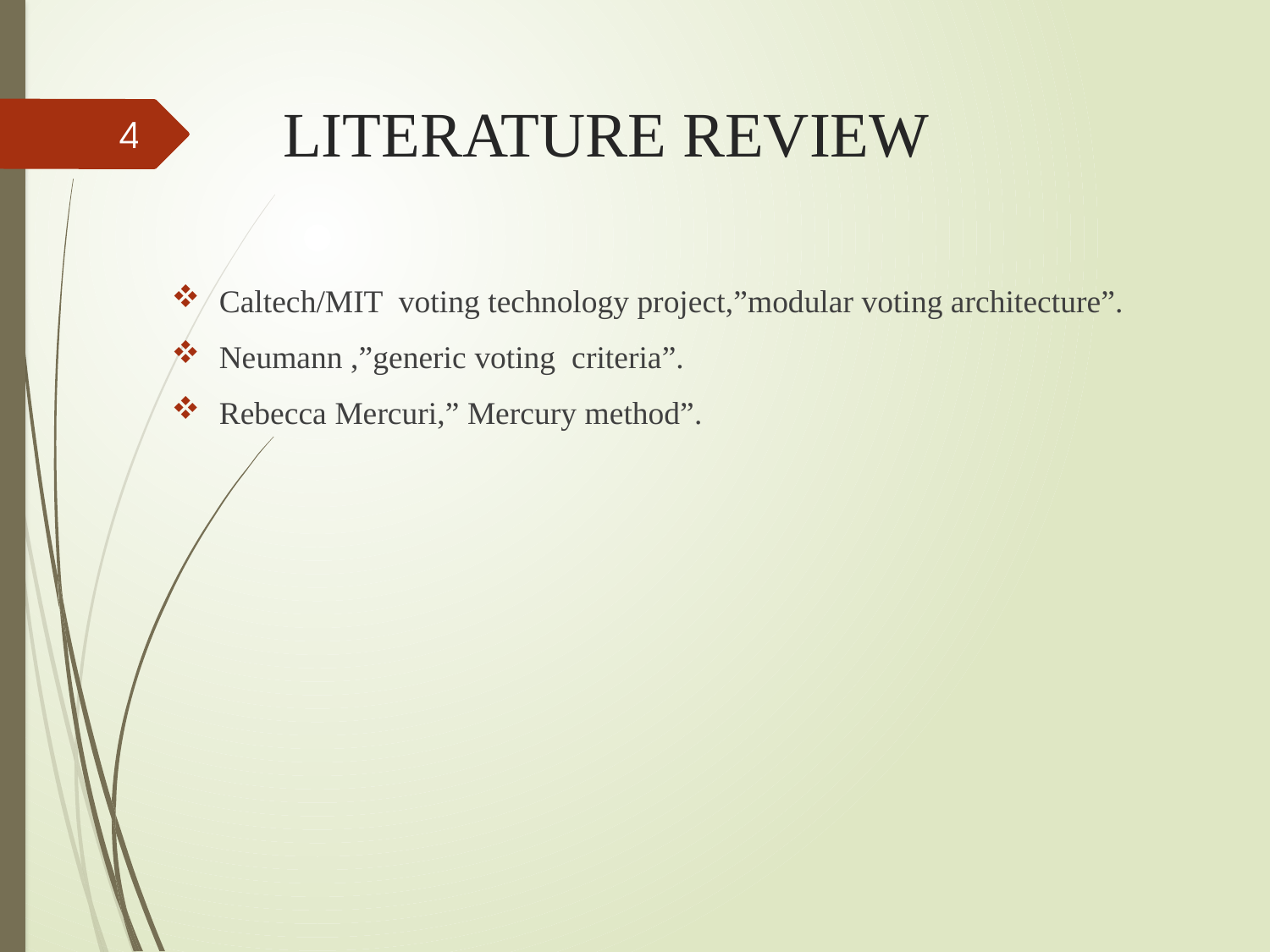

# LITERATURE REVIEW
4
Caltech/MIT  voting technology project,”modular voting architecture”.
Neumann ,”generic voting  criteria”.
Rebecca Mercuri,” Mercury method”.